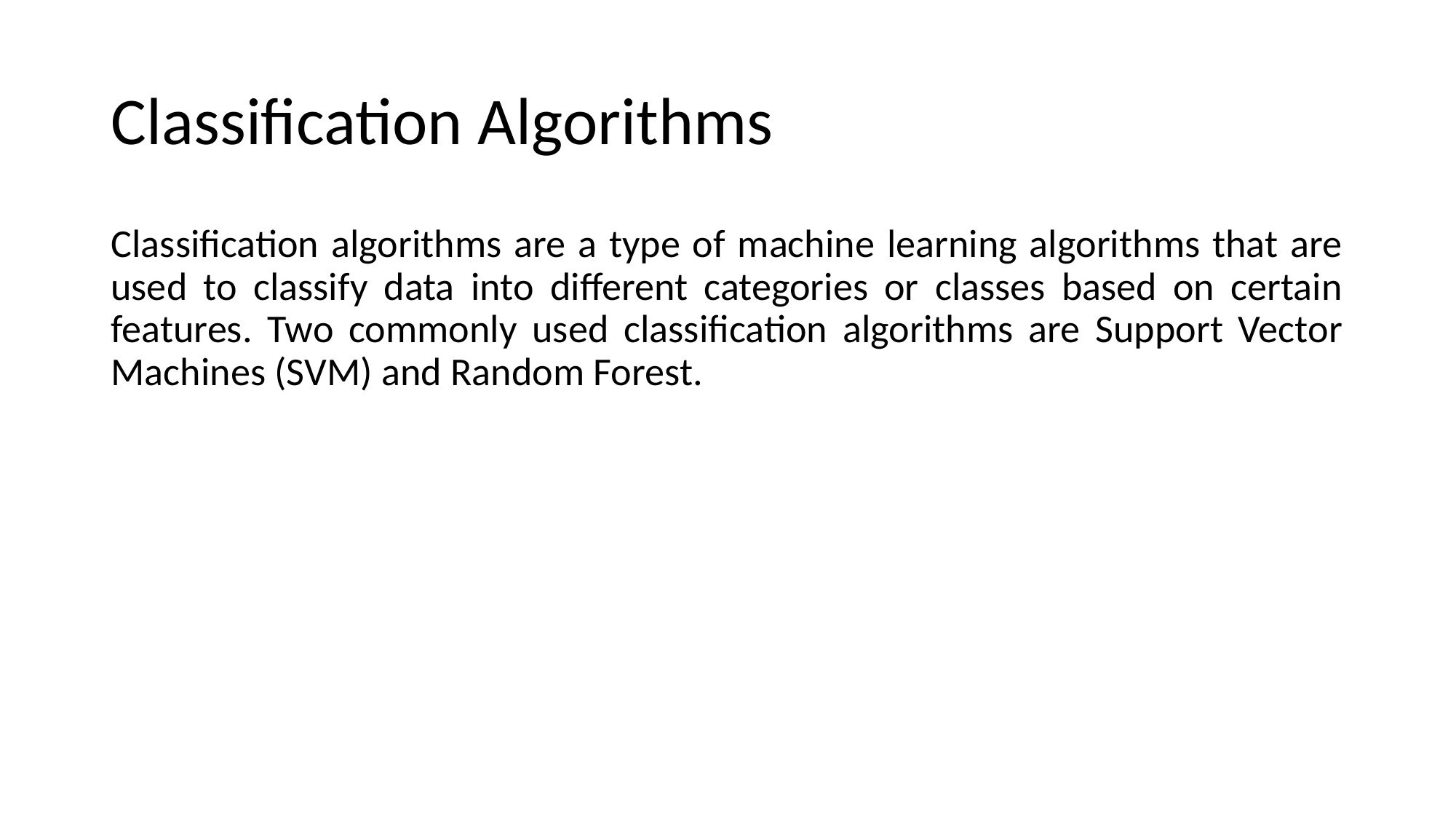

# Classification Algorithms
Classification algorithms are a type of machine learning algorithms that are used to classify data into different categories or classes based on certain features. Two commonly used classification algorithms are Support Vector Machines (SVM) and Random Forest.